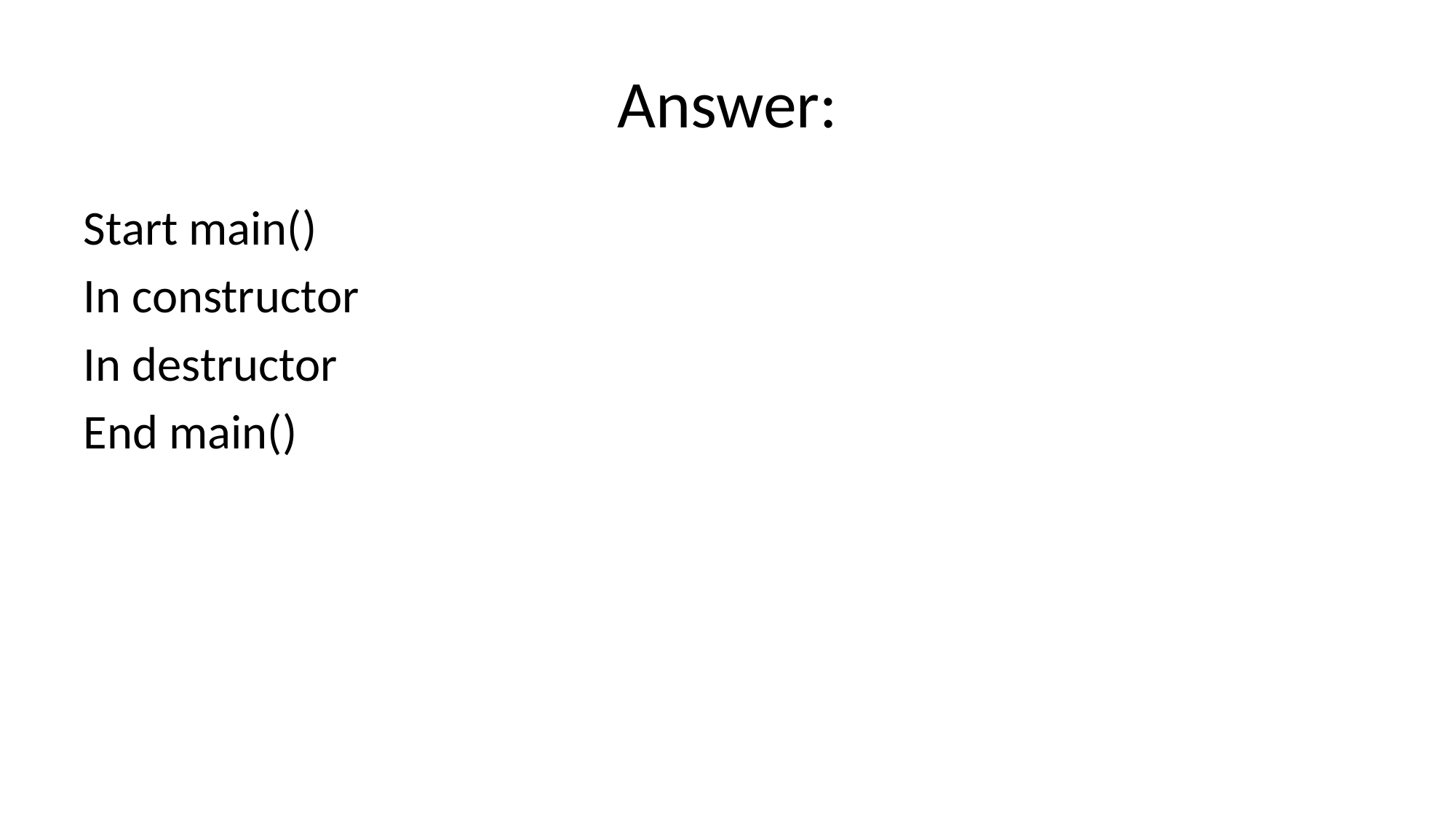

# Answer:
Start main()
In constructor
In destructor
End main()